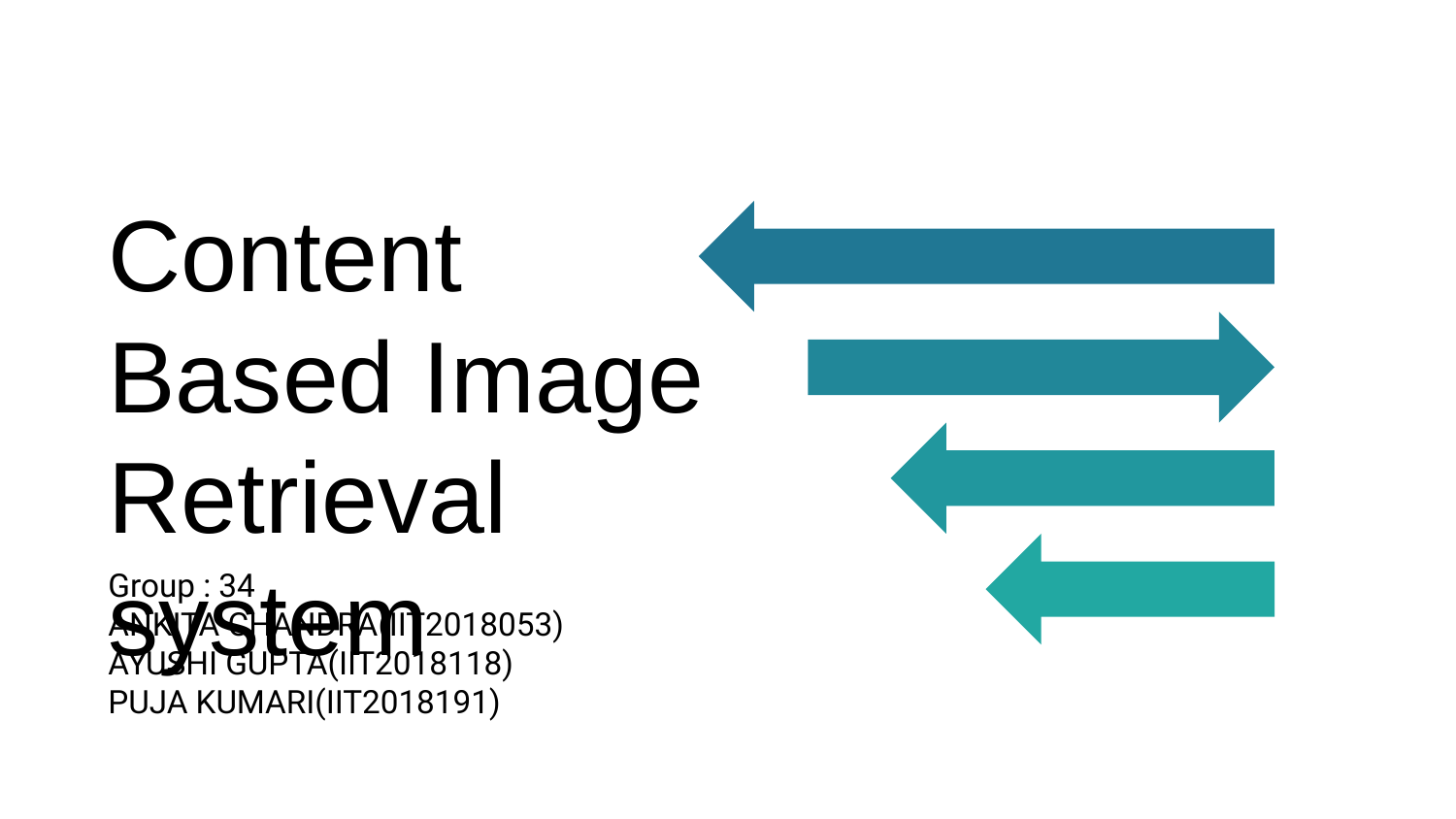

# Content Based Image Retrieval system

Group : 34
ANKITA CHANDRA(IIT2018053)
AYUSHI GUPTA(IIT2018118)
PUJA KUMARI(IIT2018191)